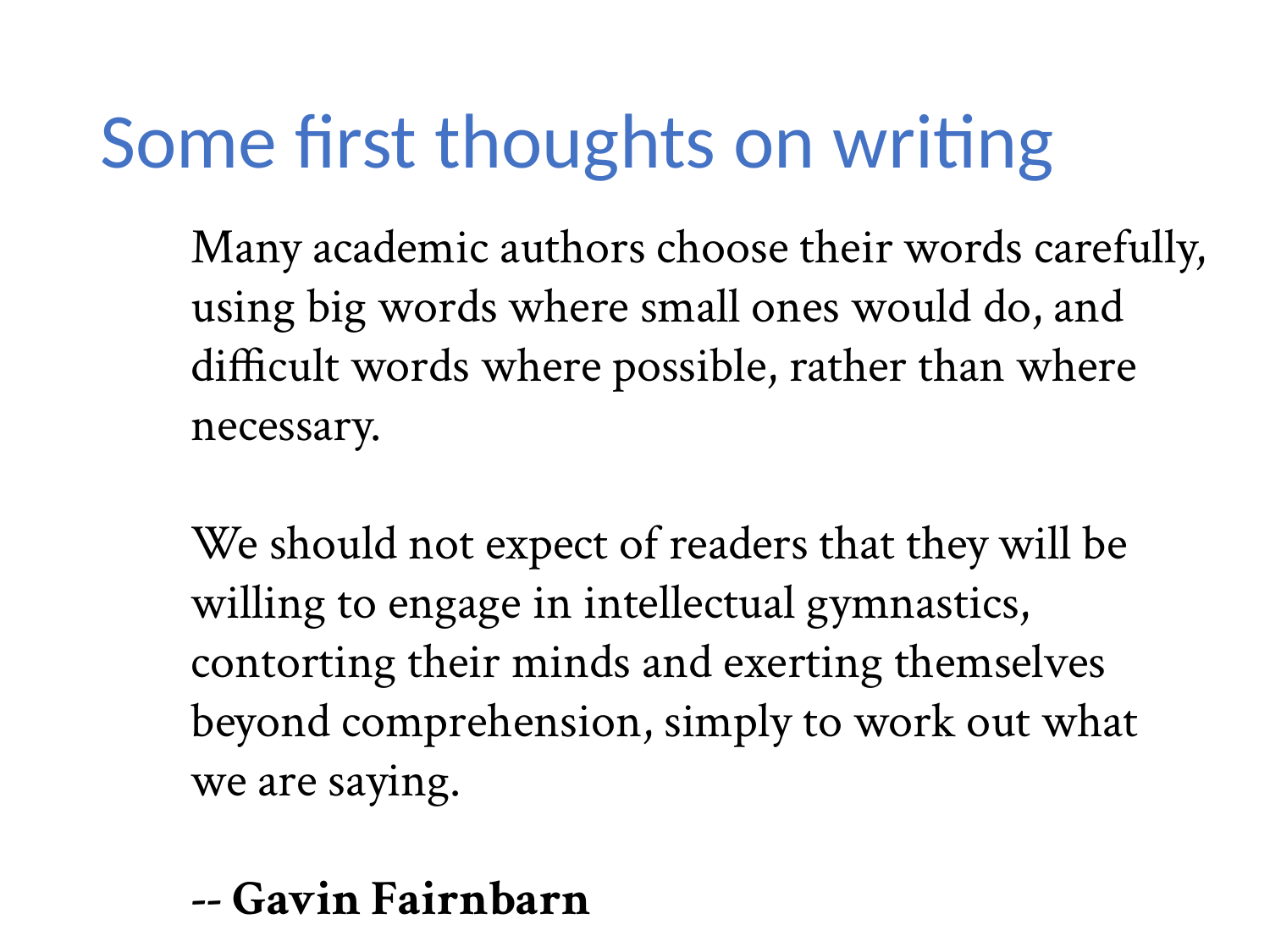

# Some first thoughts on writing
Many academic authors choose their words carefully, using big words where small ones would do, and difficult words where possible, rather than where necessary.

We should not expect of readers that they will be willing to engage in intellectual gymnastics, contorting their minds and exerting themselves beyond comprehension, simply to work out what we are saying.

-- Gavin Fairnbarn